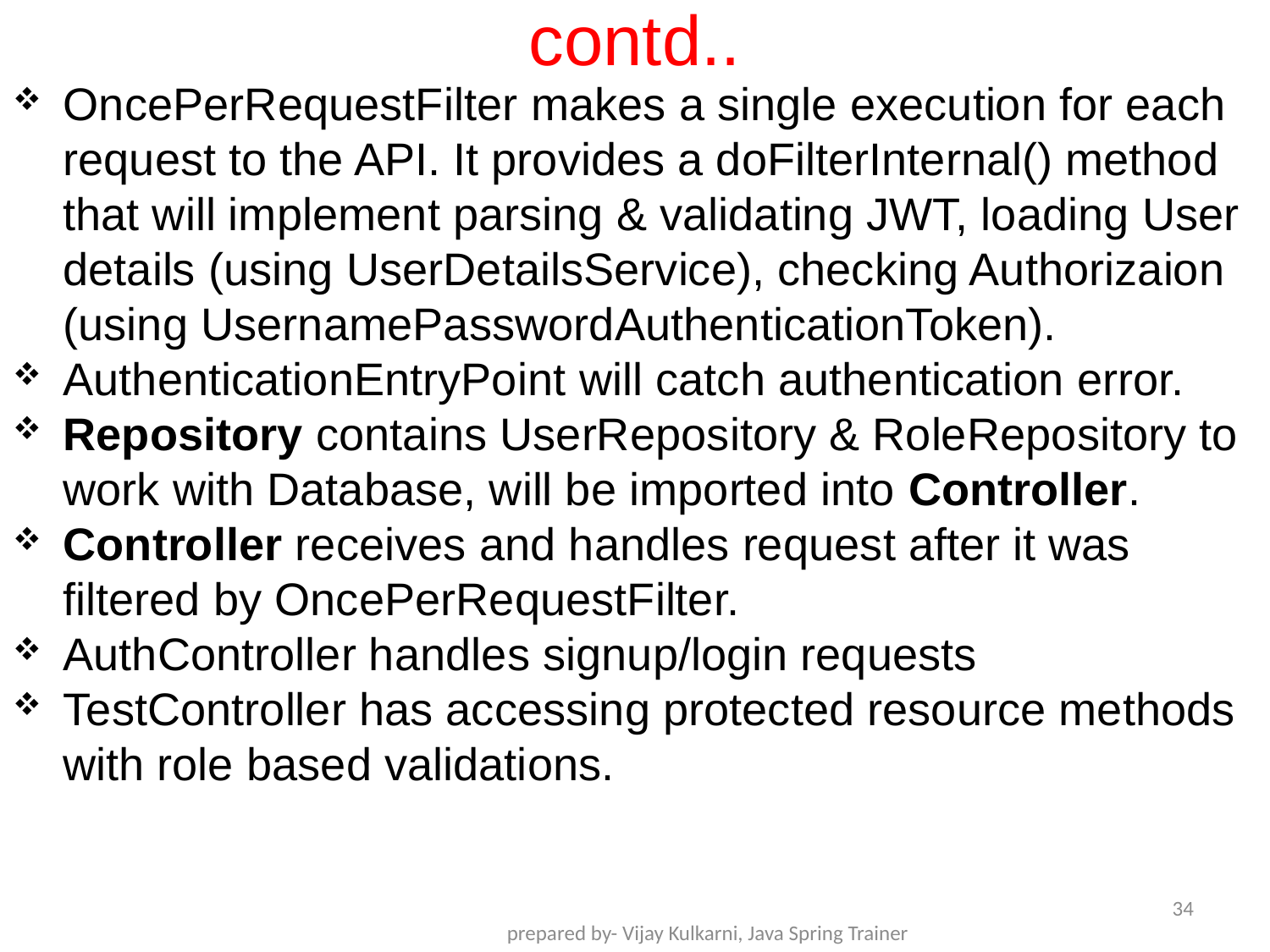

# contd..
OncePerRequestFilter makes a single execution for each request to the API. It provides a doFilterInternal() method that will implement parsing & validating JWT, loading User details (using UserDetailsService), checking Authorizaion (using UsernamePasswordAuthenticationToken).
AuthenticationEntryPoint will catch authentication error.
Repository contains UserRepository & RoleRepository to work with Database, will be imported into Controller.
Controller receives and handles request after it was filtered by OncePerRequestFilter.
AuthController handles signup/login requests
TestController has accessing protected resource methods with role based validations.

34
prepared by- Vijay Kulkarni, Java Spring Trainer